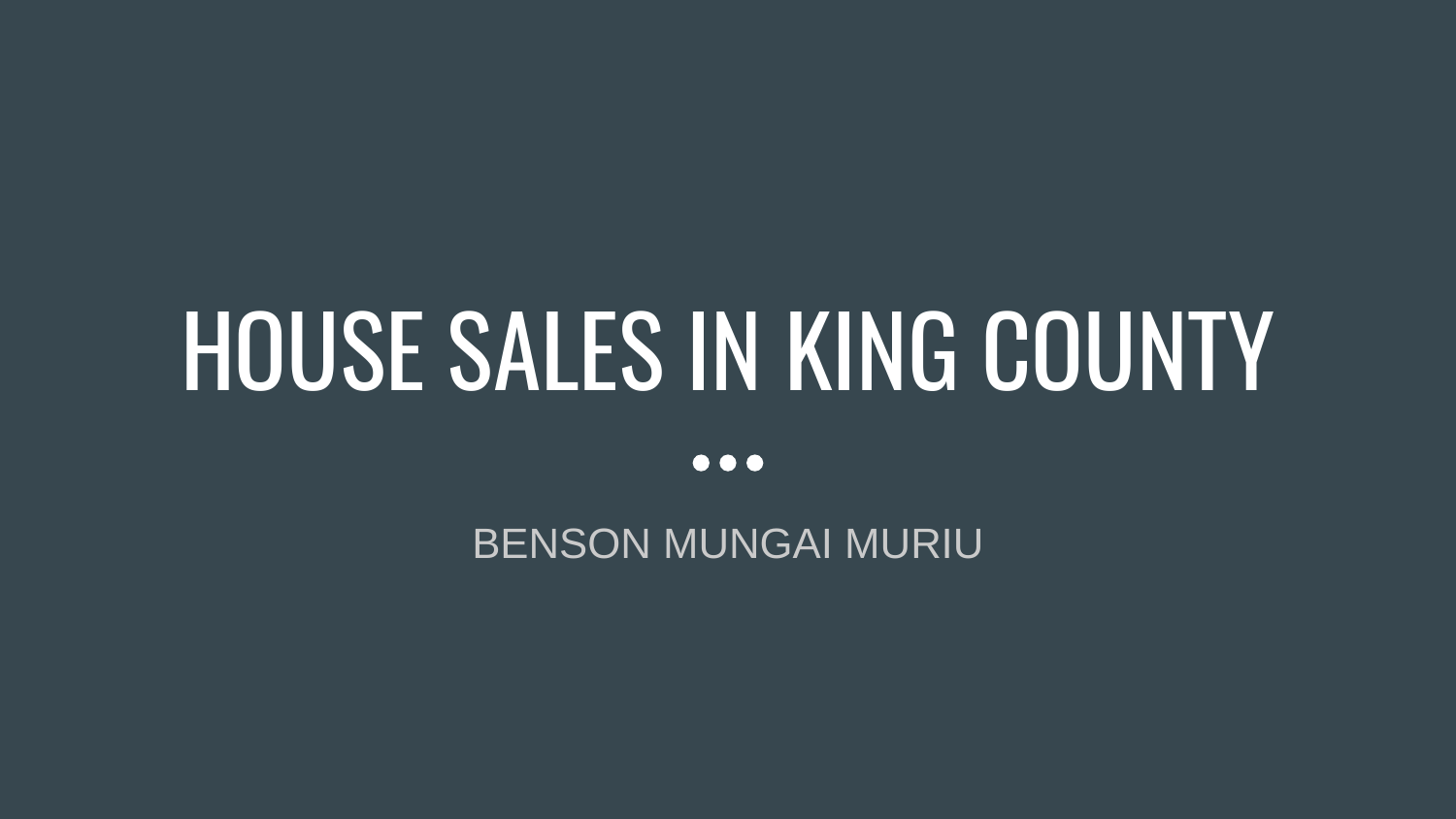

# HOUSE SALES IN KING COUNTY
BENSON MUNGAI MURIU